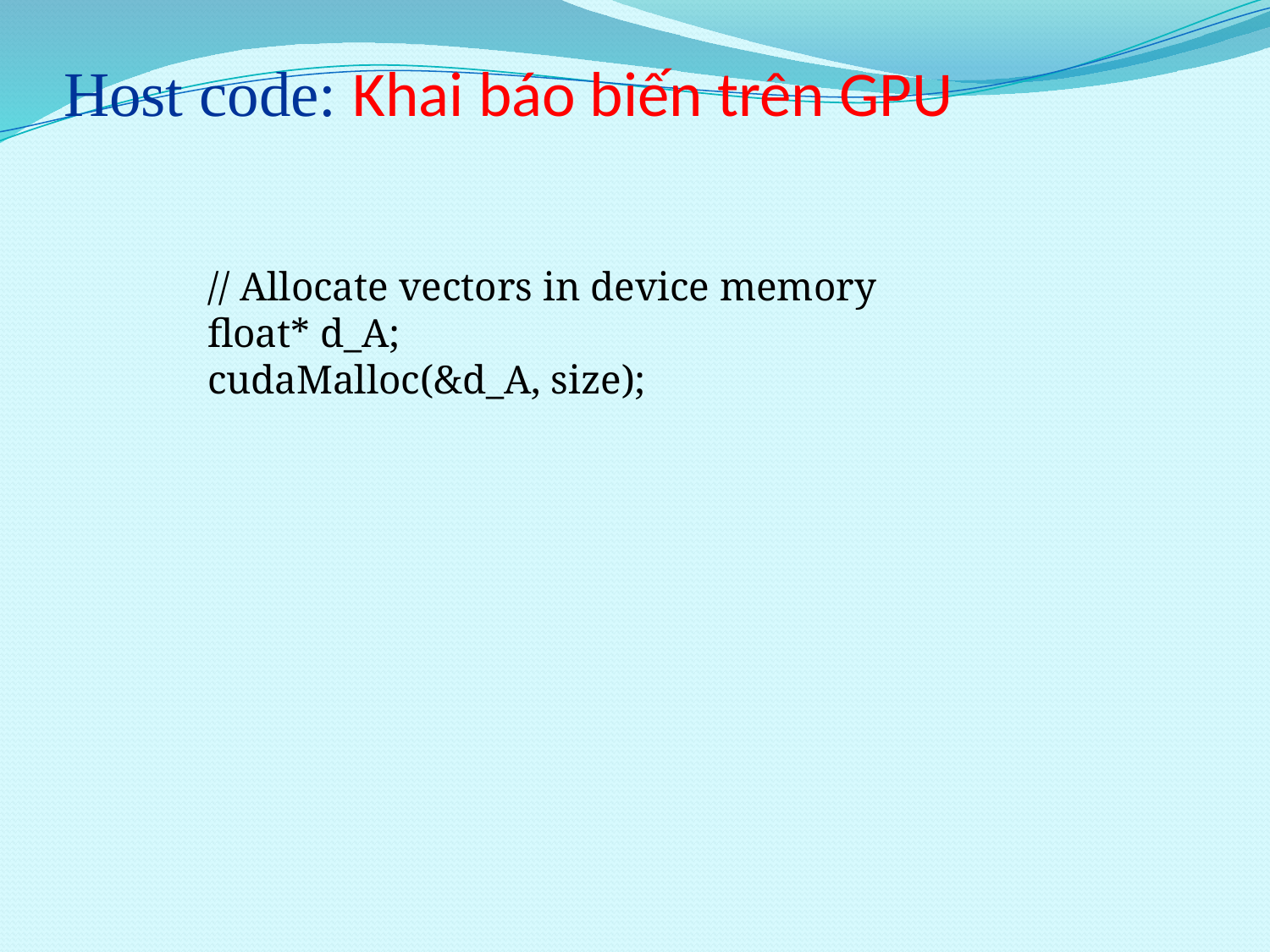

Host code: Khai báo biến trên GPU
// Allocate vectors in device memory
float* d_A;
cudaMalloc(&d_A, size);